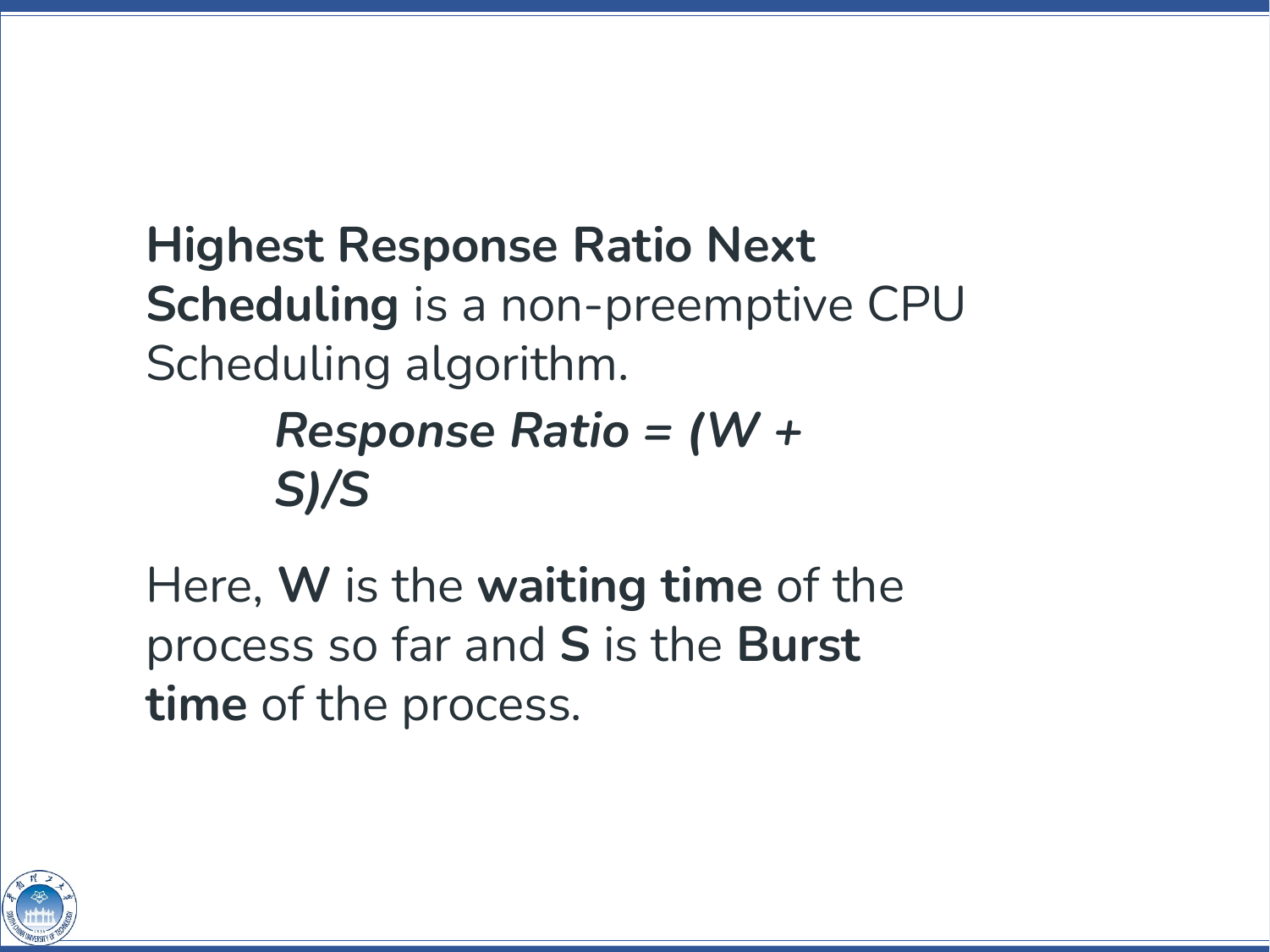

Highest Response Ratio Next Scheduling is a non-preemptive CPU Scheduling algorithm.

Response Ratio = (W + S)/S
Here, W is the waiting time of the process so far and S is the Burst time of the process.